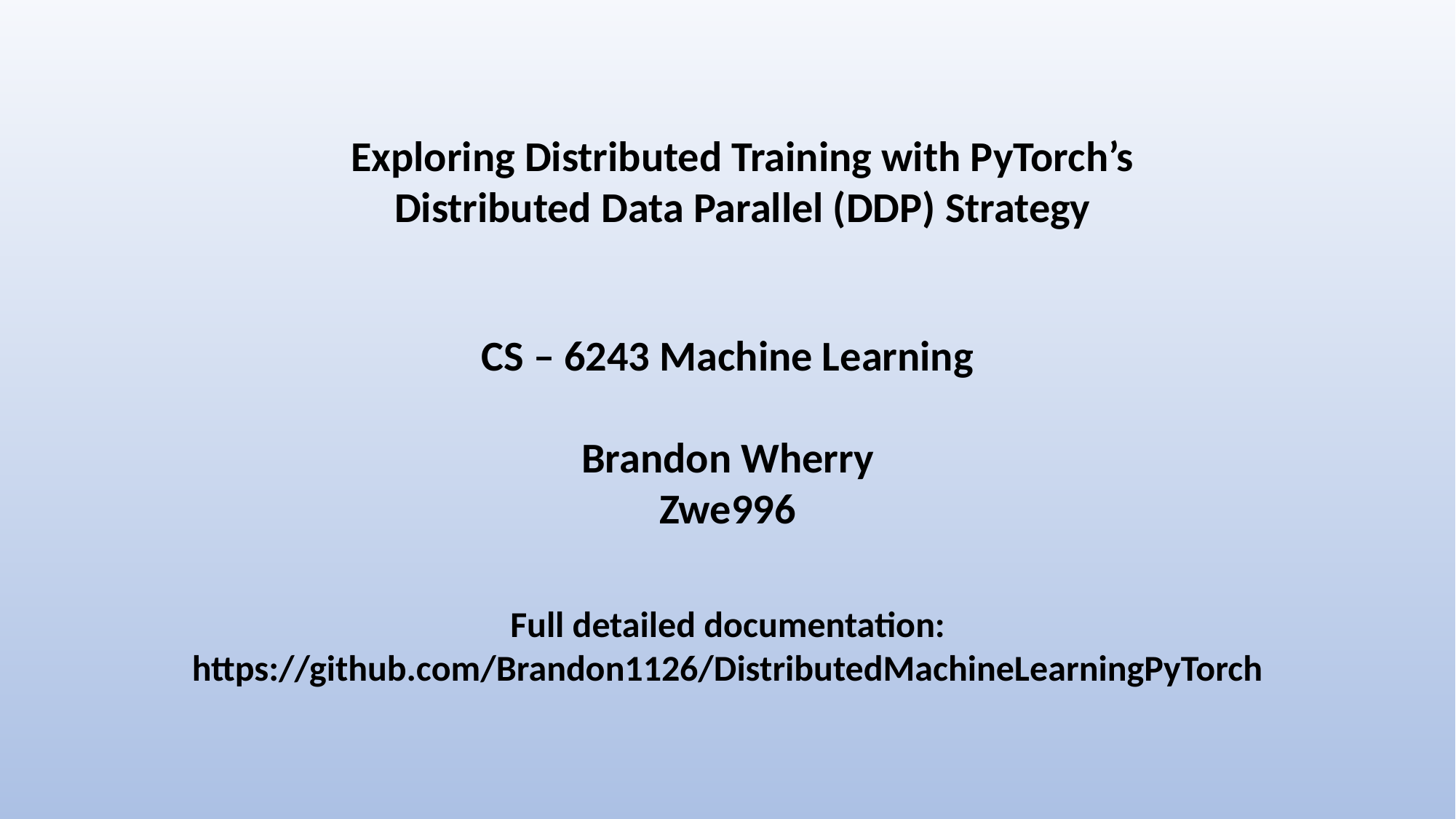

Exploring Distributed Training with PyTorch’s Distributed Data Parallel (DDP) Strategy

CS – 6243 Machine Learning
Brandon Wherry
Zwe996
Full detailed documentation:
https://github.com/Brandon1126/DistributedMachineLearningPyTorch